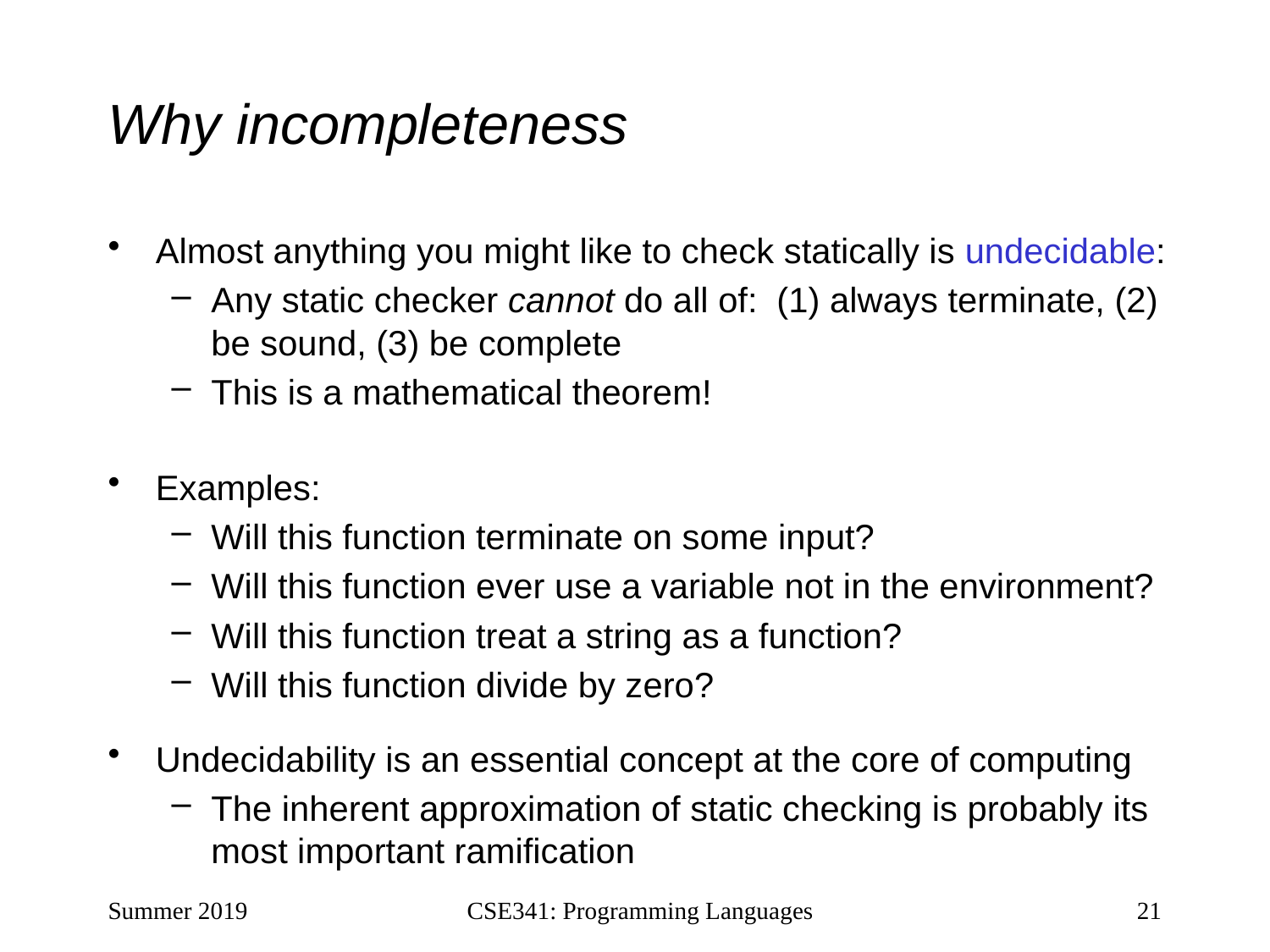

# Why incompleteness
Almost anything you might like to check statically is undecidable:
Any static checker cannot do all of:  (1) always terminate, (2) be sound, (3) be complete
This is a mathematical theorem!

Examples:
Will this function terminate on some input?
Will this function ever use a variable not in the environment?
Will this function treat a string as a function?
Will this function divide by zero?

Undecidability is an essential concept at the core of computing
The inherent approximation of static checking is probably its most important ramification
Summer 2019
CSE341: Programming Languages
21